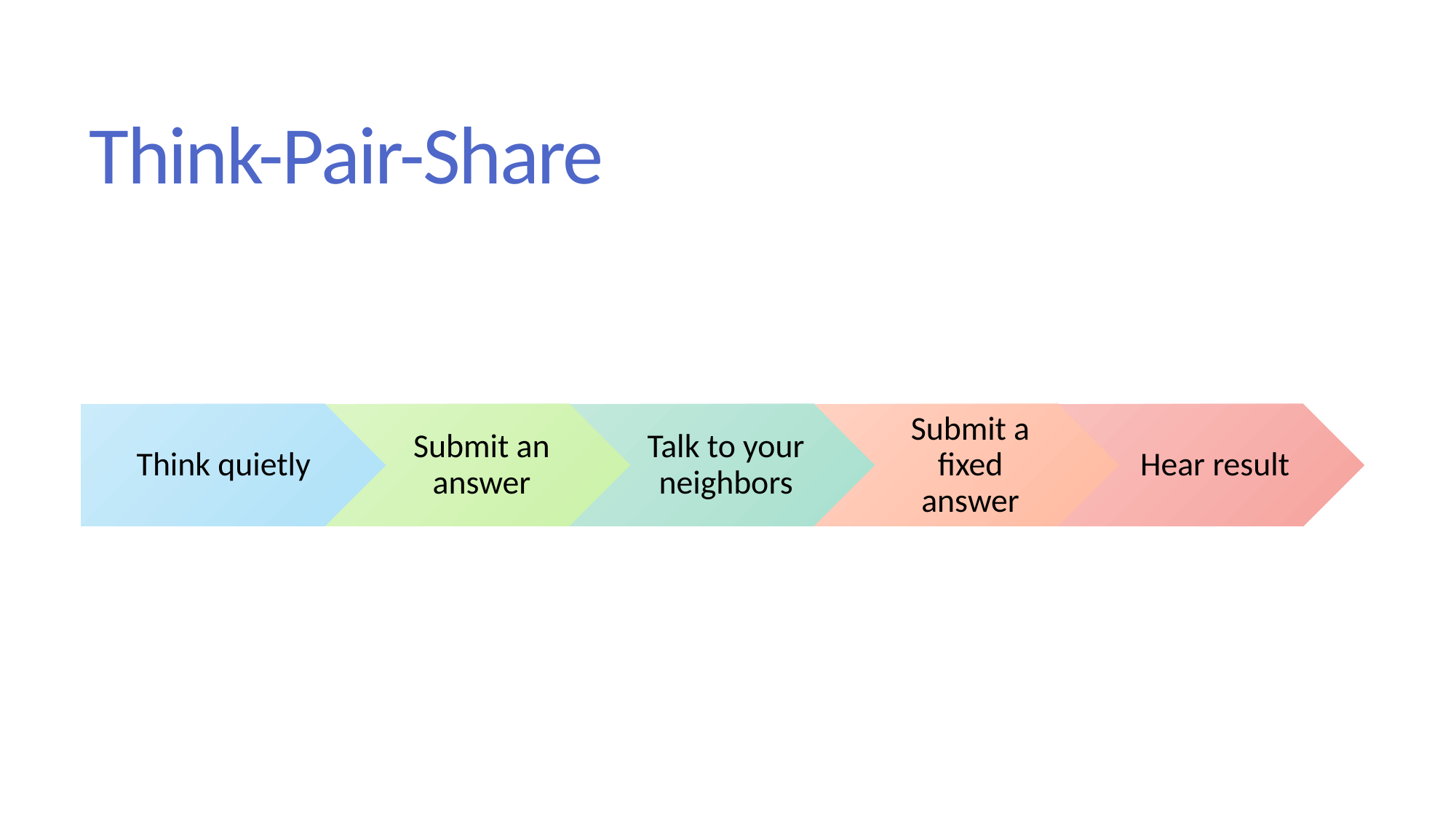

# Think-Pair-Share
Think quietly
Submit an answer
Talk to your neighbors
Submit a fixed answer
Hear result